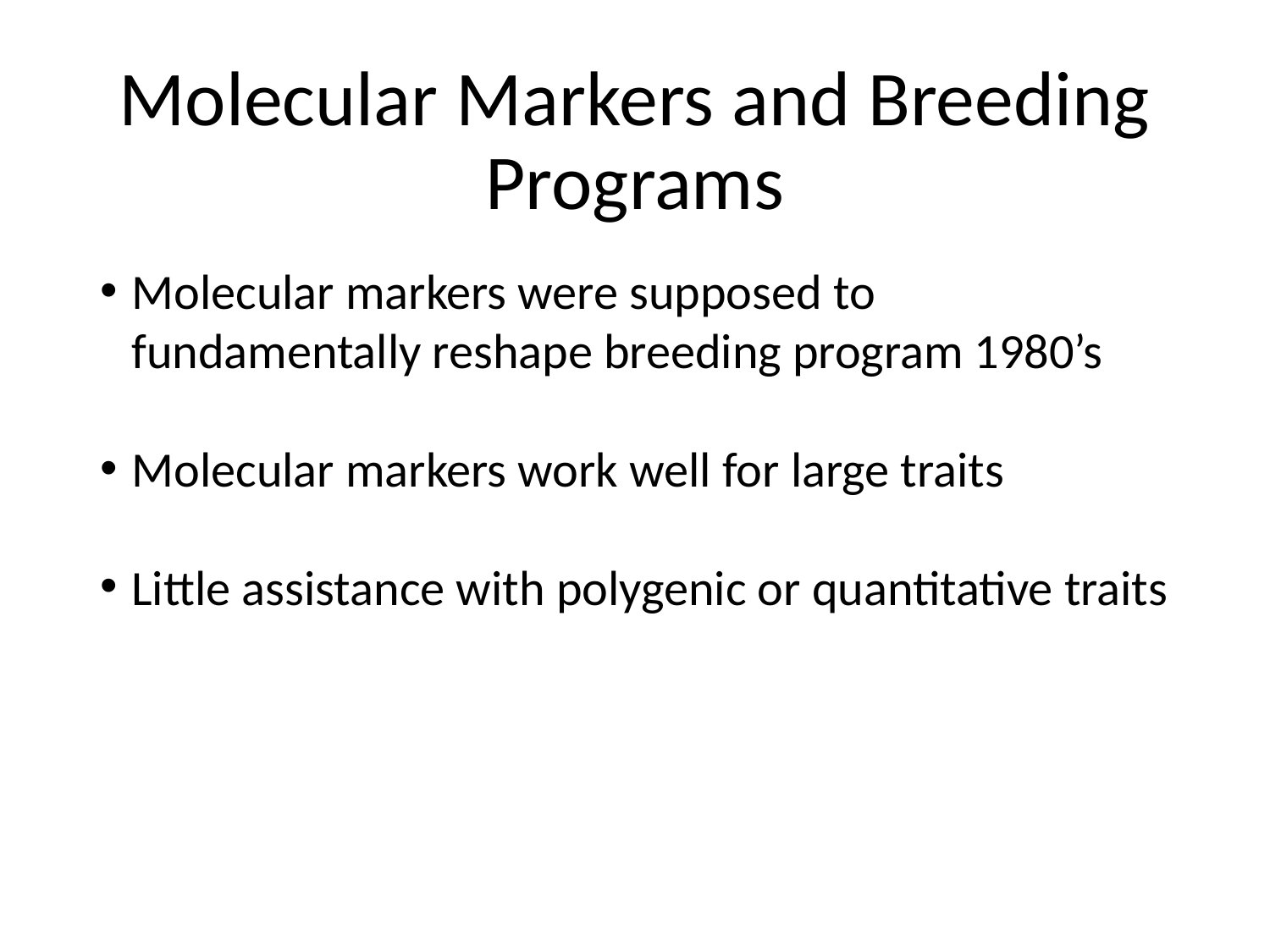

# Molecular Markers and Breeding Programs
Molecular markers were supposed to fundamentally reshape breeding program 1980’s

Molecular markers work well for large traits

Little assistance with polygenic or quantitative traits